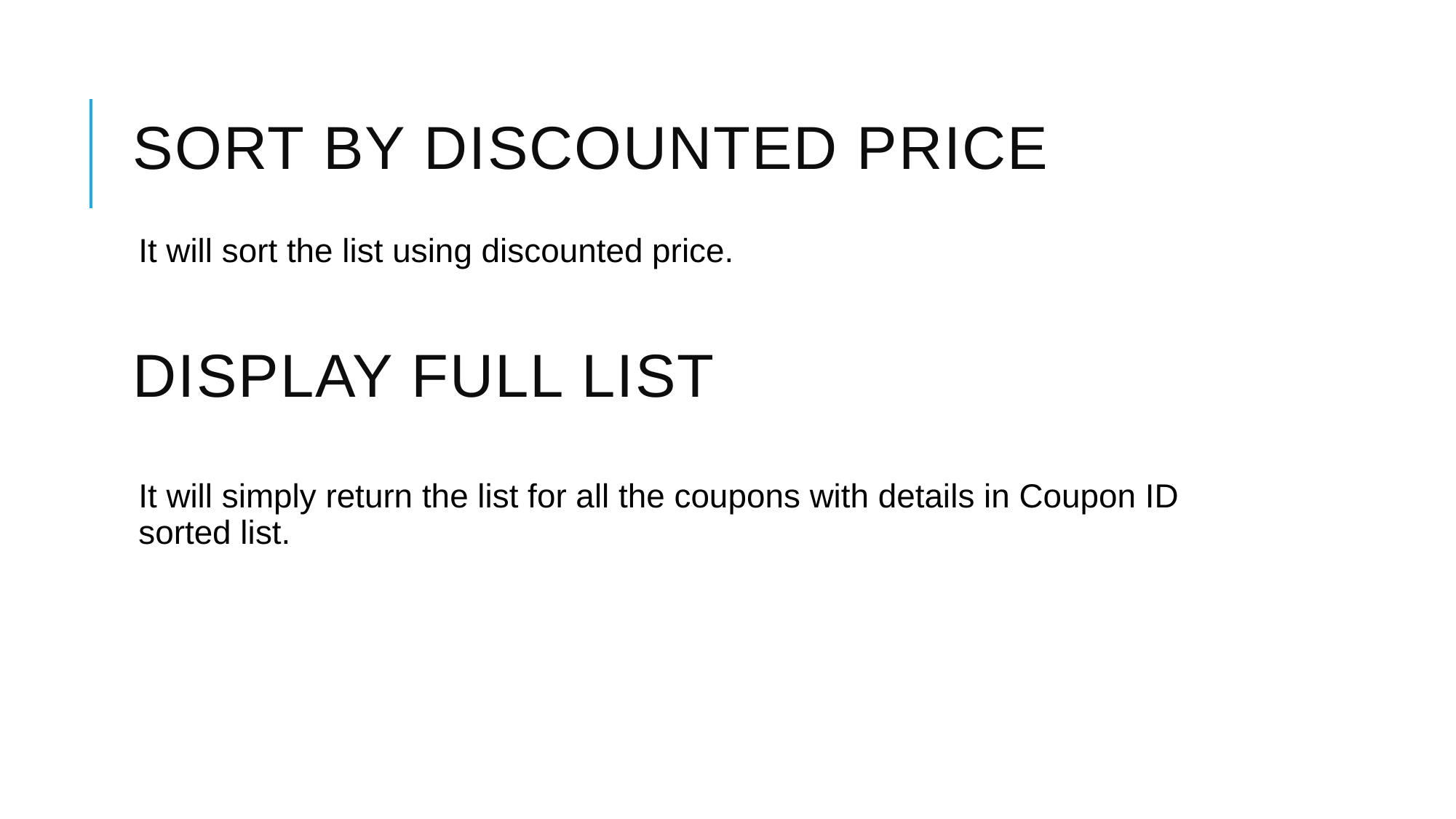

# Sort by Discounted price
It will sort the list using discounted price.

Display full list
It will simply return the list for all the coupons with details in Coupon ID sorted list.